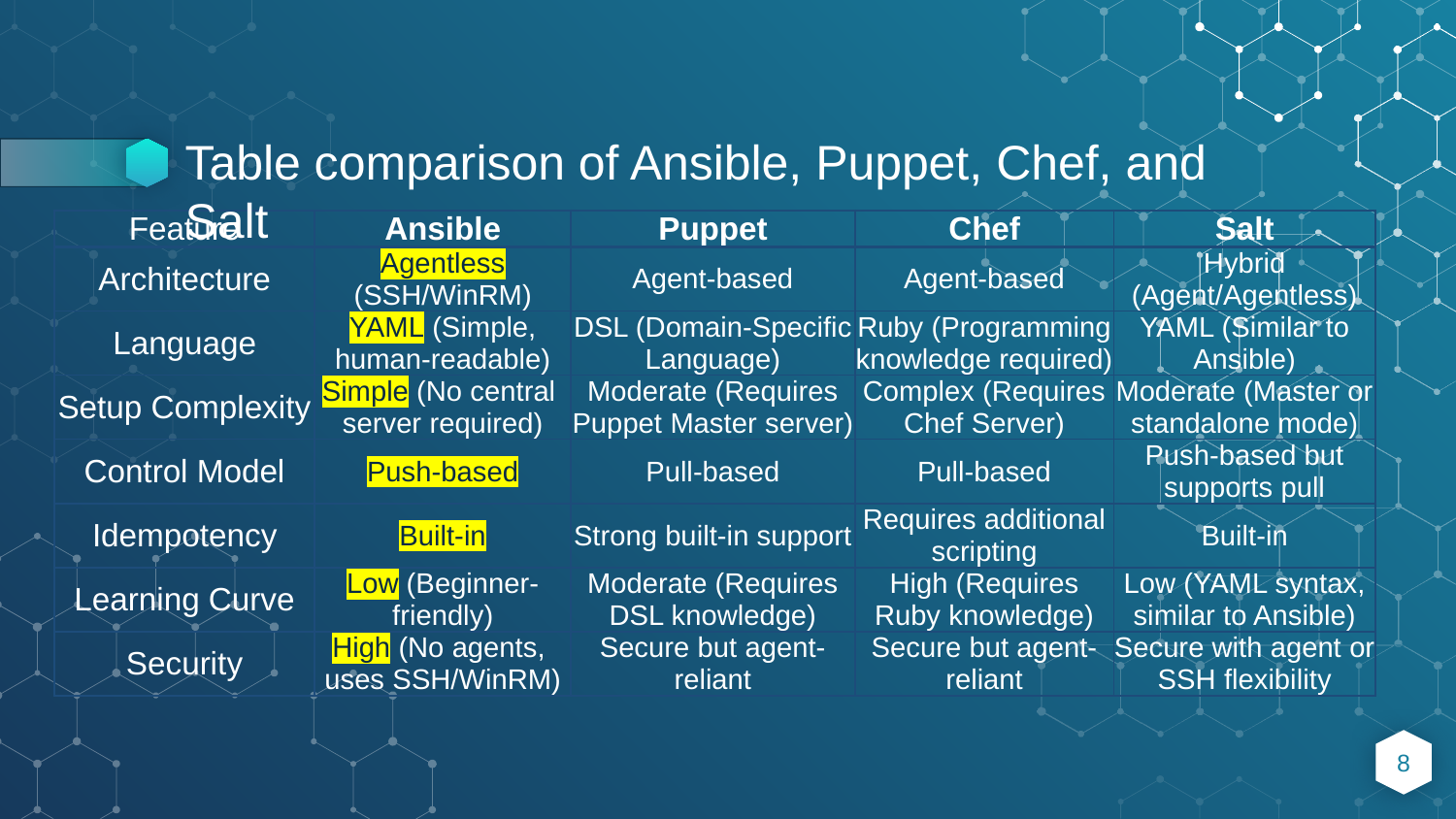

Table comparison of Ansible, Puppet, Chef, and Salt
| Feature | Ansible | Puppet | Chef | Salt |
| --- | --- | --- | --- | --- |
| Architecture | Agentless (SSH/WinRM) | Agent-based | Agent-based | Hybrid (Agent/Agentless) |
| Language | YAML (Simple, human-readable) | DSL (Domain-Specific Language) | Ruby (Programming knowledge required) | YAML (Similar to Ansible) |
| Setup Complexity | Simple (No central server required) | Moderate (Requires Puppet Master server) | Complex (Requires Chef Server) | Moderate (Master or standalone mode) |
| Control Model | Push-based | Pull-based | Pull-based | Push-based but supports pull |
| Idempotency | Built-in | Strong built-in support | Requires additional scripting | Built-in |
| Learning Curve | Low (Beginner-friendly) | Moderate (Requires DSL knowledge) | High (Requires Ruby knowledge) | Low (YAML syntax, similar to Ansible) |
| Security | High (No agents, uses SSH/WinRM) | Secure but agent-reliant | Secure but agent-reliant | Secure with agent or SSH flexibility |
8